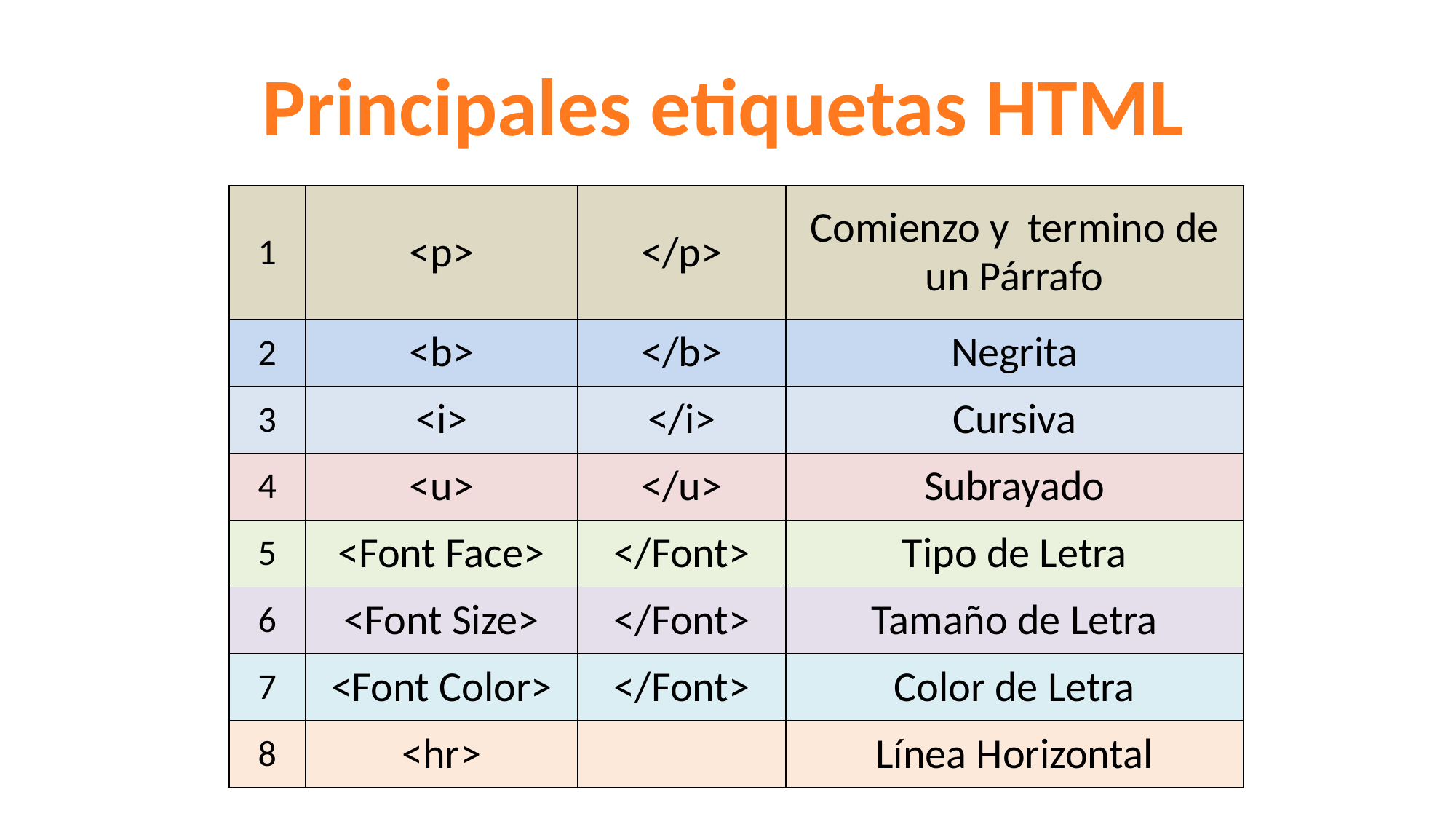

Principales etiquetas HTML
| 1 | <p> | </p> | Comienzo y termino de un Párrafo |
| --- | --- | --- | --- |
| 2 | <b> | </b> | Negrita |
| 3 | <i> | </i> | Cursiva |
| 4 | <u> | </u> | Subrayado |
| 5 | <Font Face> | </Font> | Tipo de Letra |
| 6 | <Font Size> | </Font> | Tamaño de Letra |
| 7 | <Font Color> | </Font> | Color de Letra |
| 8 | <hr> |  | Línea Horizontal |